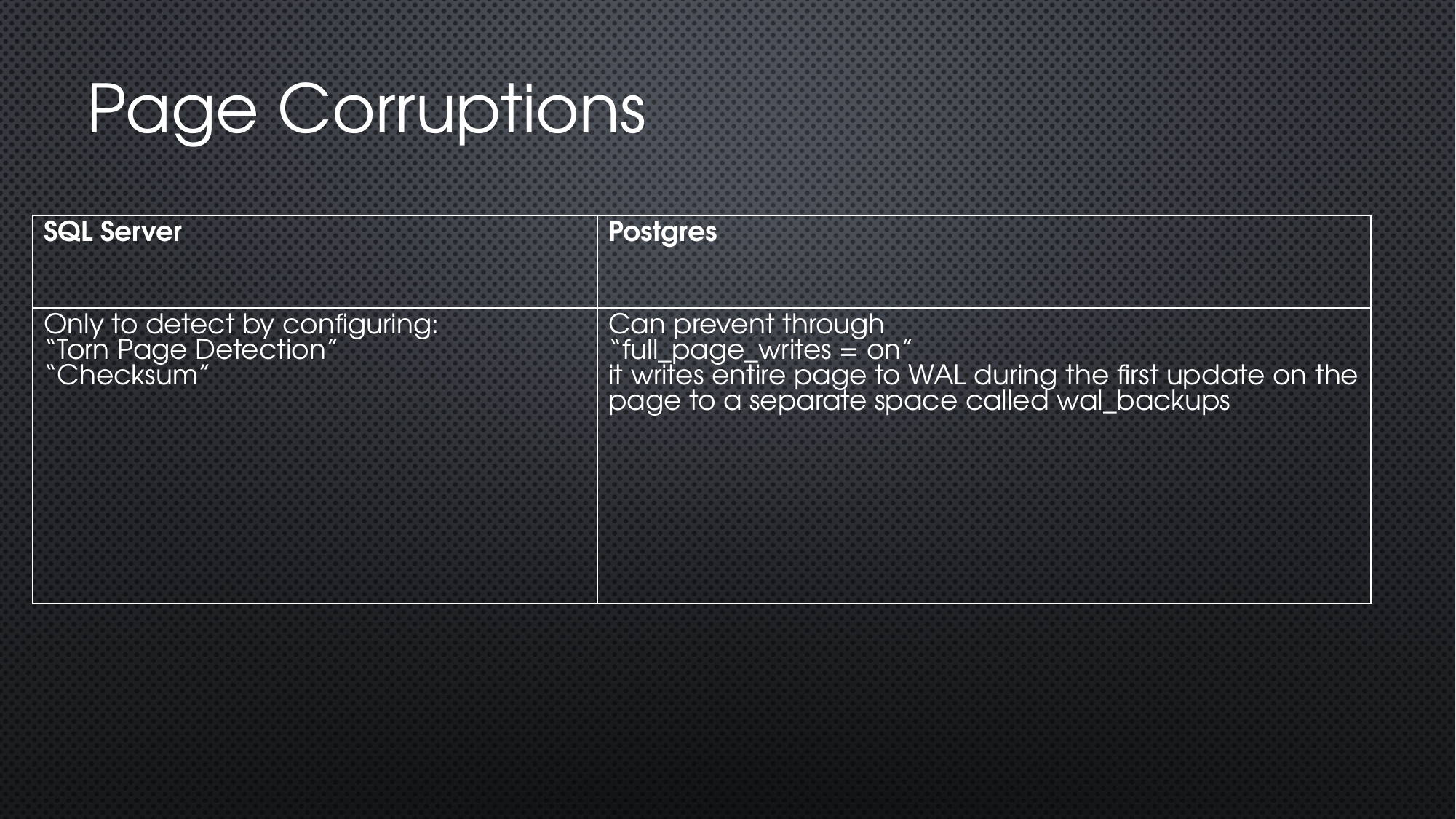

Page Corruptions
| SQL Server | Postgres |
| --- | --- |
| Only to detect by configuring: “Torn Page Detection” “Checksum” | Can prevent through “full\_page\_writes = on” it writes entire page to WAL during the first update on the page to a separate space called wal\_backups |